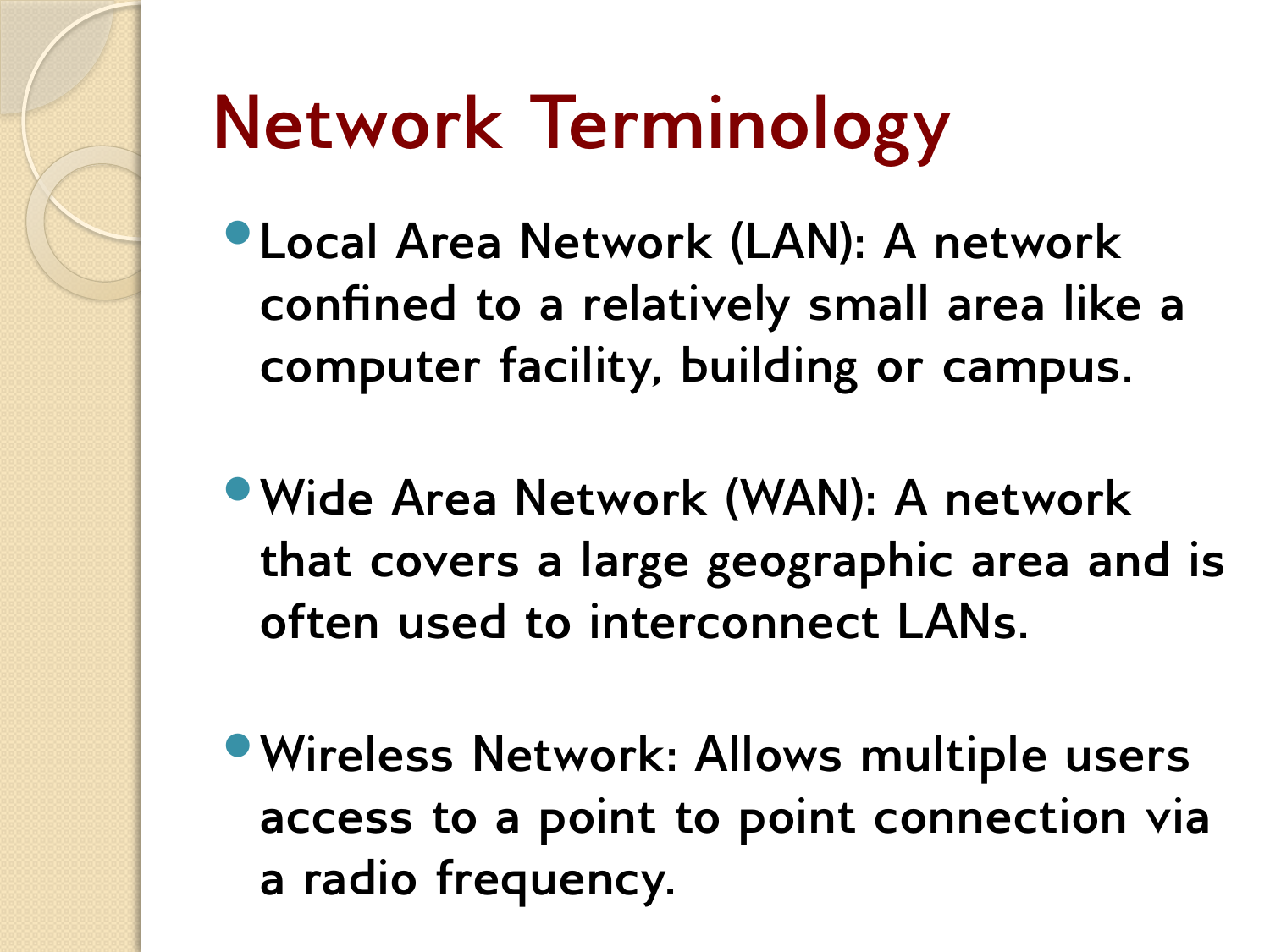

# Network Terminology
Local Area Network (LAN): A network confined to a relatively small area like a computer facility, building or campus.
Wide Area Network (WAN): A network that covers a large geographic area and is often used to interconnect LANs.
Wireless Network: Allows multiple users access to a point to point connection via a radio frequency.